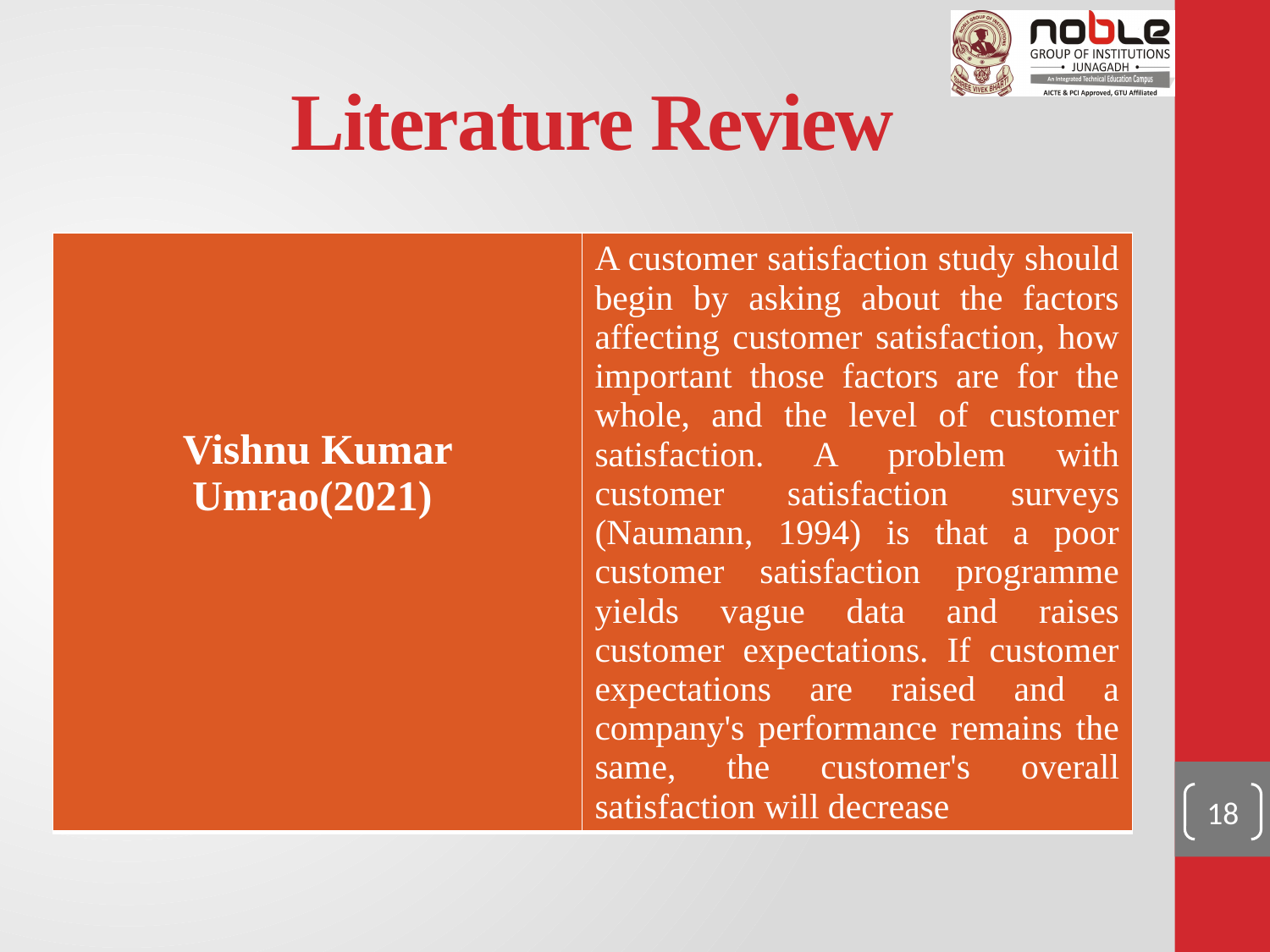

# Literature Review
| Vishnu Kumar Umrao(2021) | A customer satisfaction study should begin by asking about the factors affecting customer satisfaction, how important those factors are for the whole, and the level of customer satisfaction. A problem with customer satisfaction surveys (Naumann, 1994) is that a poor customer satisfaction programme yields vague data and raises customer expectations. If customer expectations are raised and a company's performance remains the same, the customer's overall satisfaction will decrease |
| --- | --- |
18